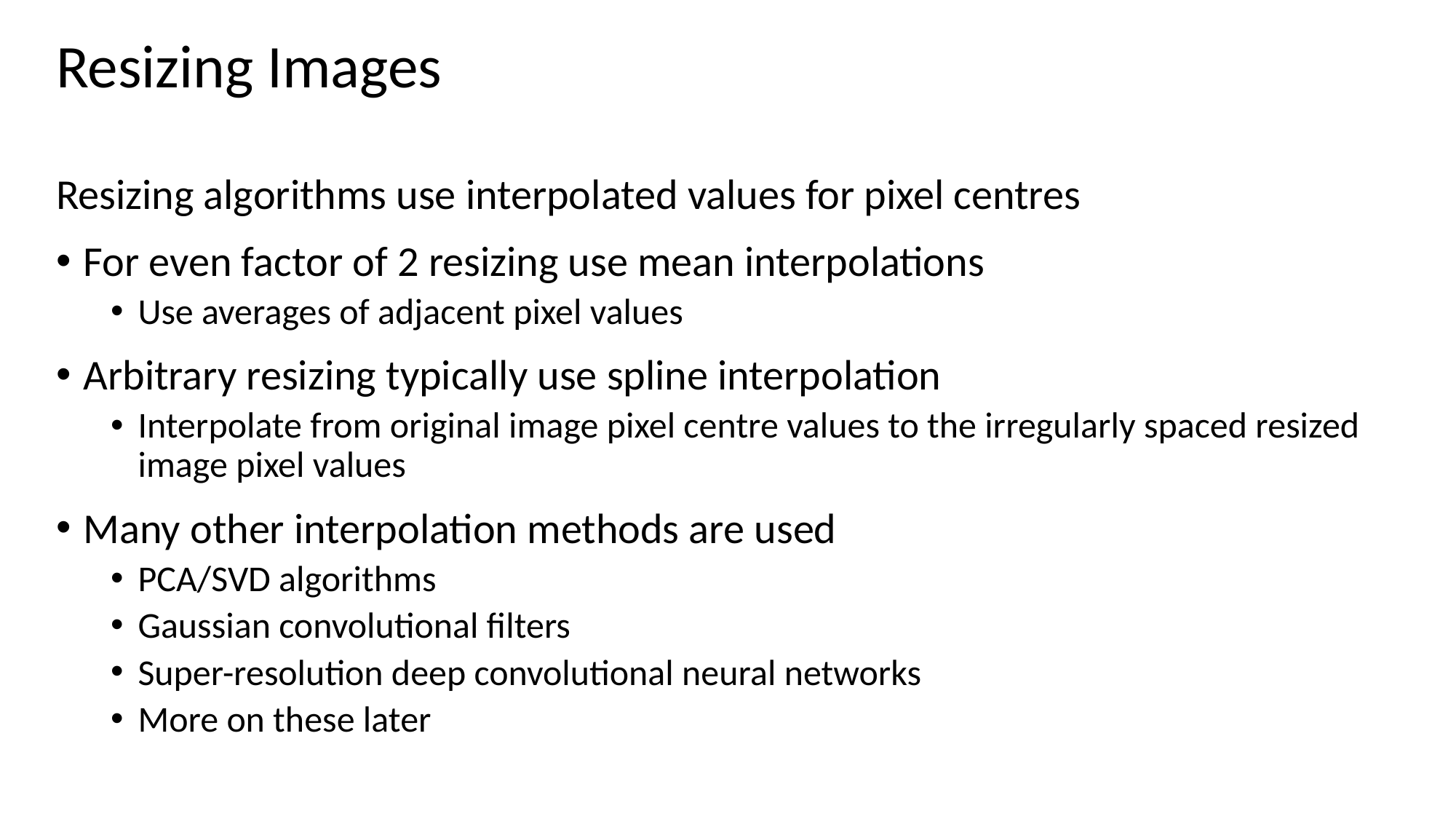

# Resizing Images
Resizing algorithms use interpolated values for pixel centres
For even factor of 2 resizing use mean interpolations
Use averages of adjacent pixel values
Arbitrary resizing typically use spline interpolation
Interpolate from original image pixel centre values to the irregularly spaced resized image pixel values
Many other interpolation methods are used
PCA/SVD algorithms
Gaussian convolutional filters
Super-resolution deep convolutional neural networks
More on these later